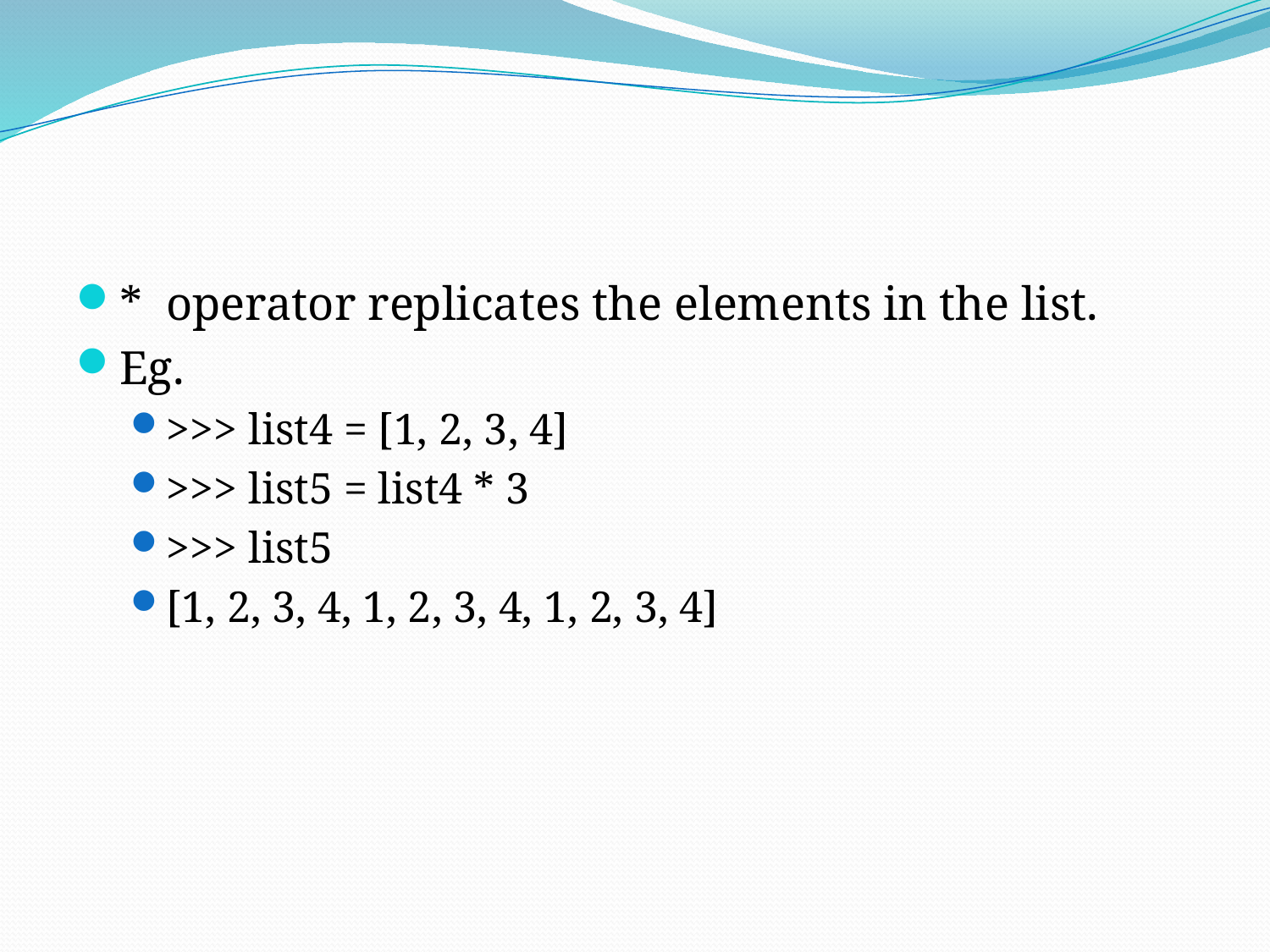

*  operator replicates the elements in the list.
Eg.
>>> list4 = [1, 2, 3, 4]
>>> list5 = list4 * 3
>>> list5
[1, 2, 3, 4, 1, 2, 3, 4, 1, 2, 3, 4]